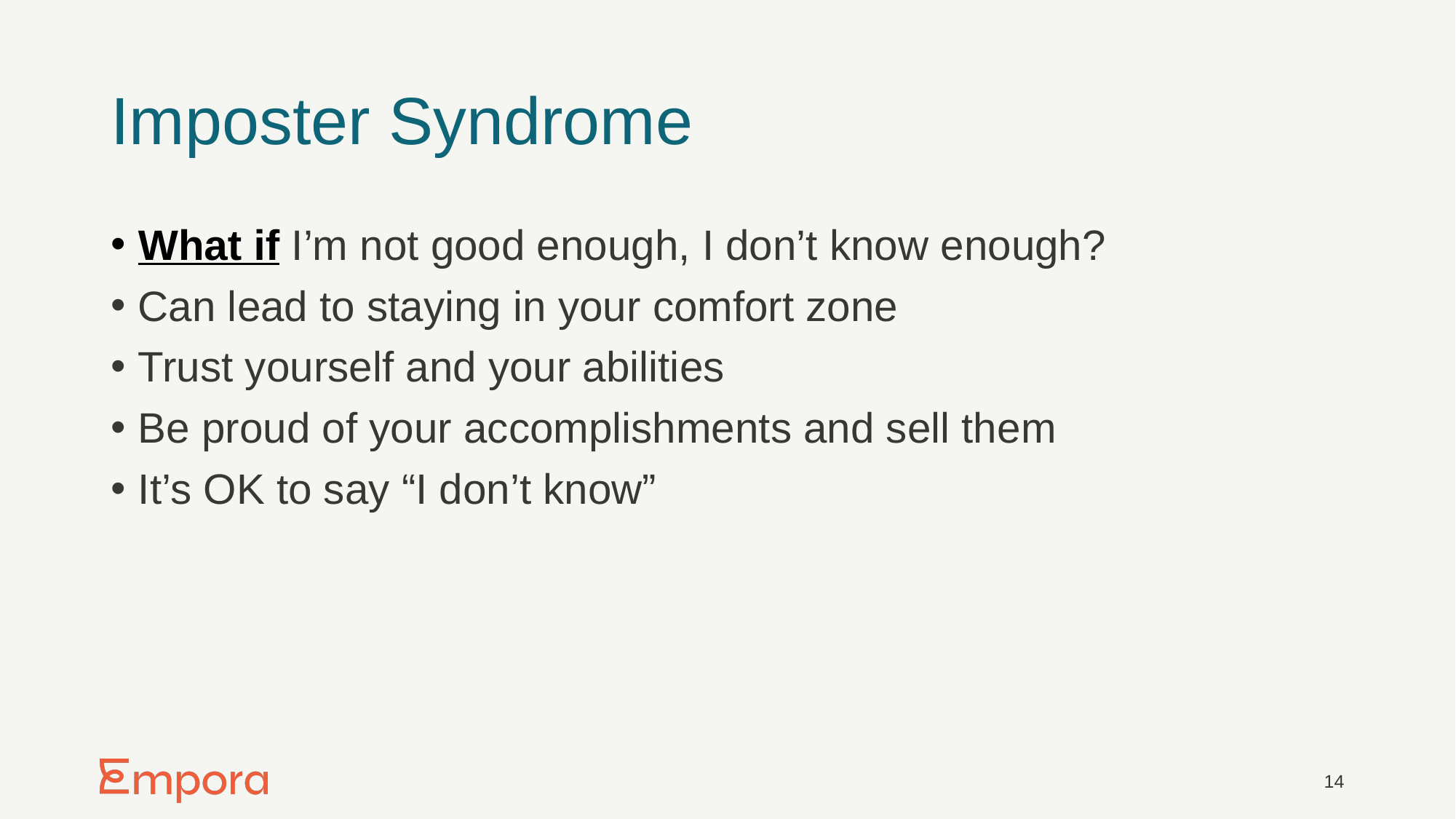

# Imposter Syndrome
What if I’m not good enough, I don’t know enough?
Can lead to staying in your comfort zone
Trust yourself and your abilities
Be proud of your accomplishments and sell them
It’s OK to say “I don’t know”
14